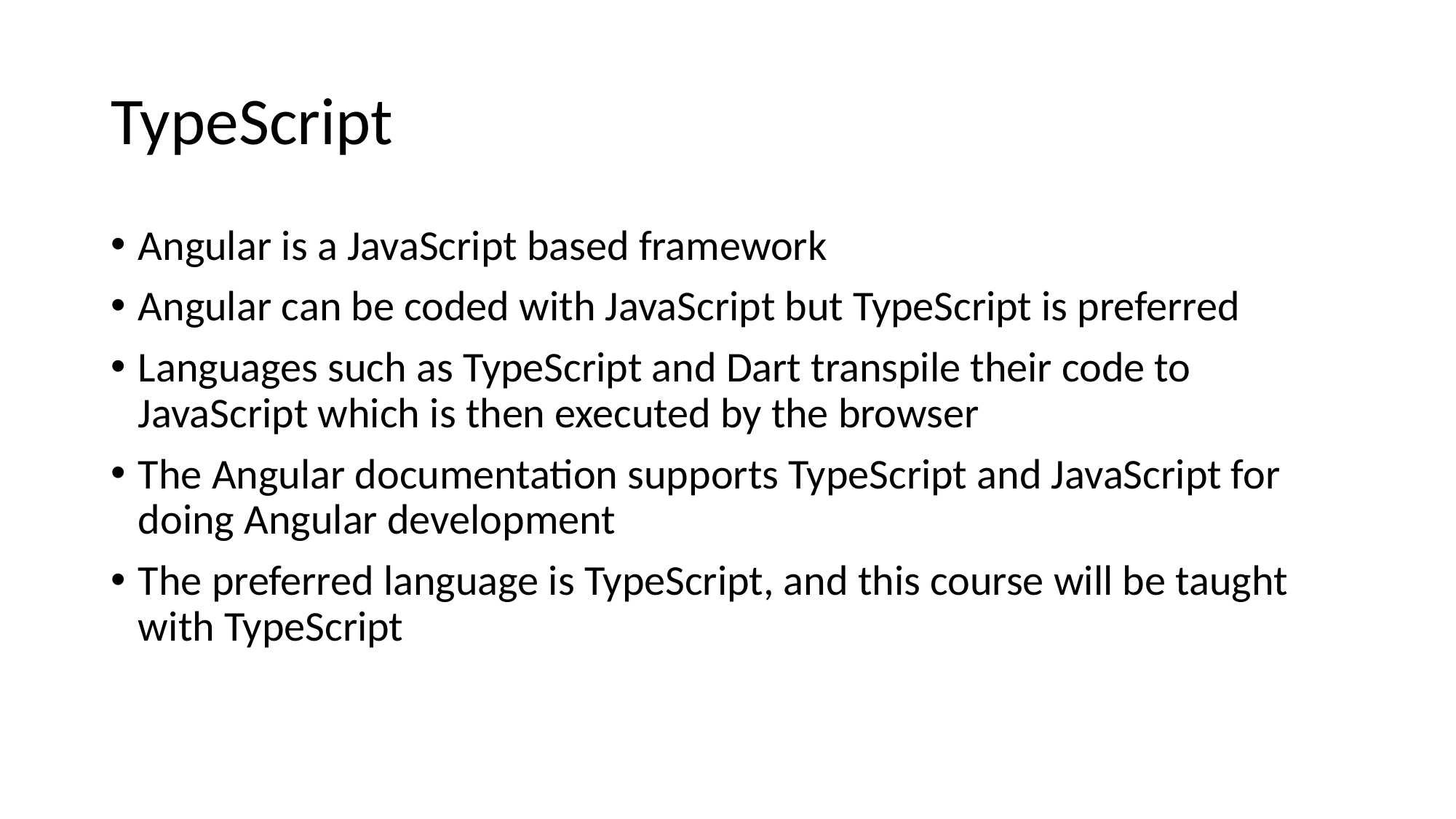

# TypeScript
Angular is a JavaScript based framework
Angular can be coded with JavaScript but TypeScript is preferred
Languages such as TypeScript and Dart transpile their code to JavaScript which is then executed by the browser
The Angular documentation supports TypeScript and JavaScript for doing Angular development
The preferred language is TypeScript, and this course will be taught with TypeScript